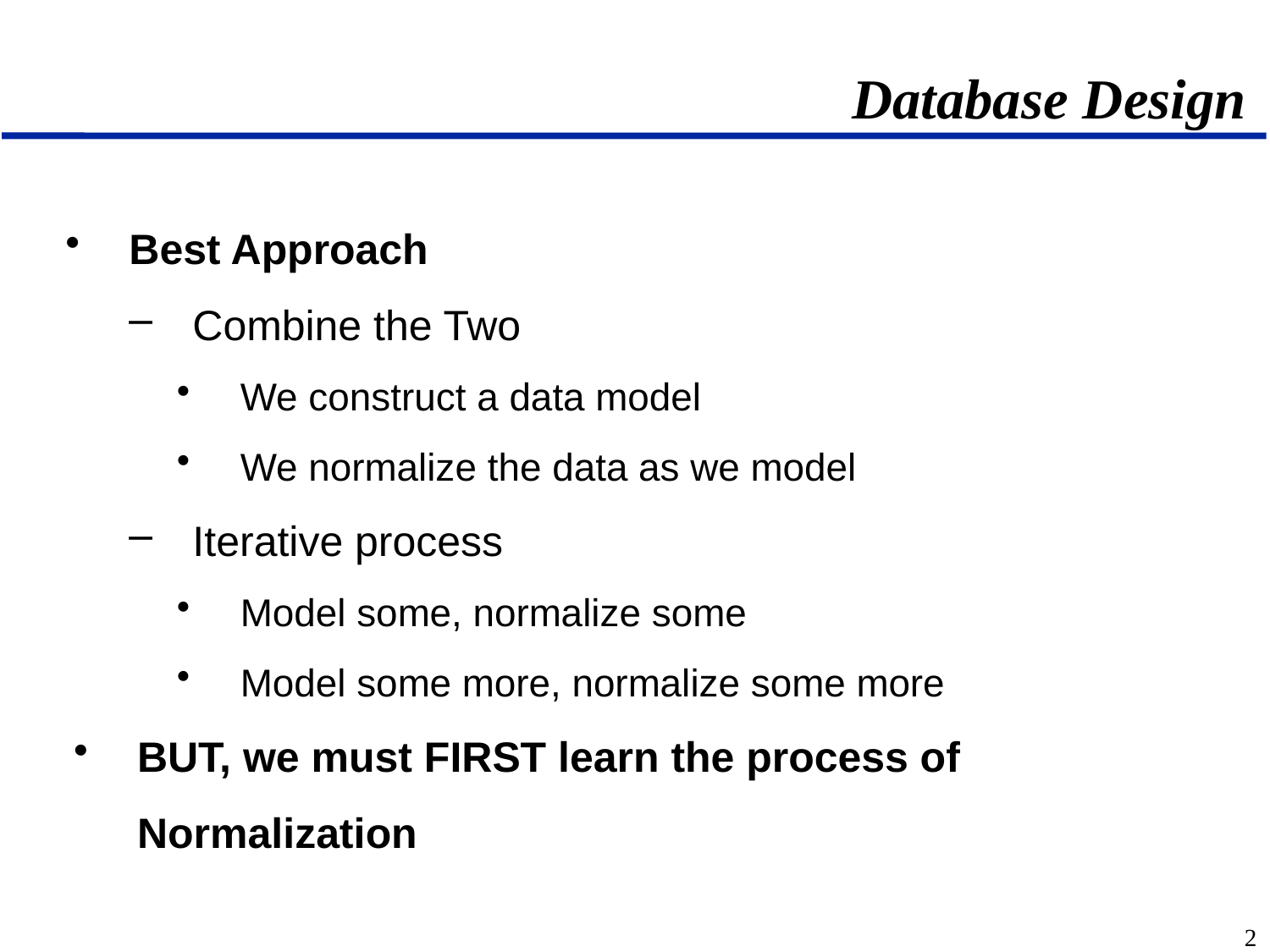

# Database Design
Best Approach
Combine the Two
We construct a data model
We normalize the data as we model
Iterative process
Model some, normalize some
Model some more, normalize some more
BUT, we must FIRST learn the process of Normalization

2